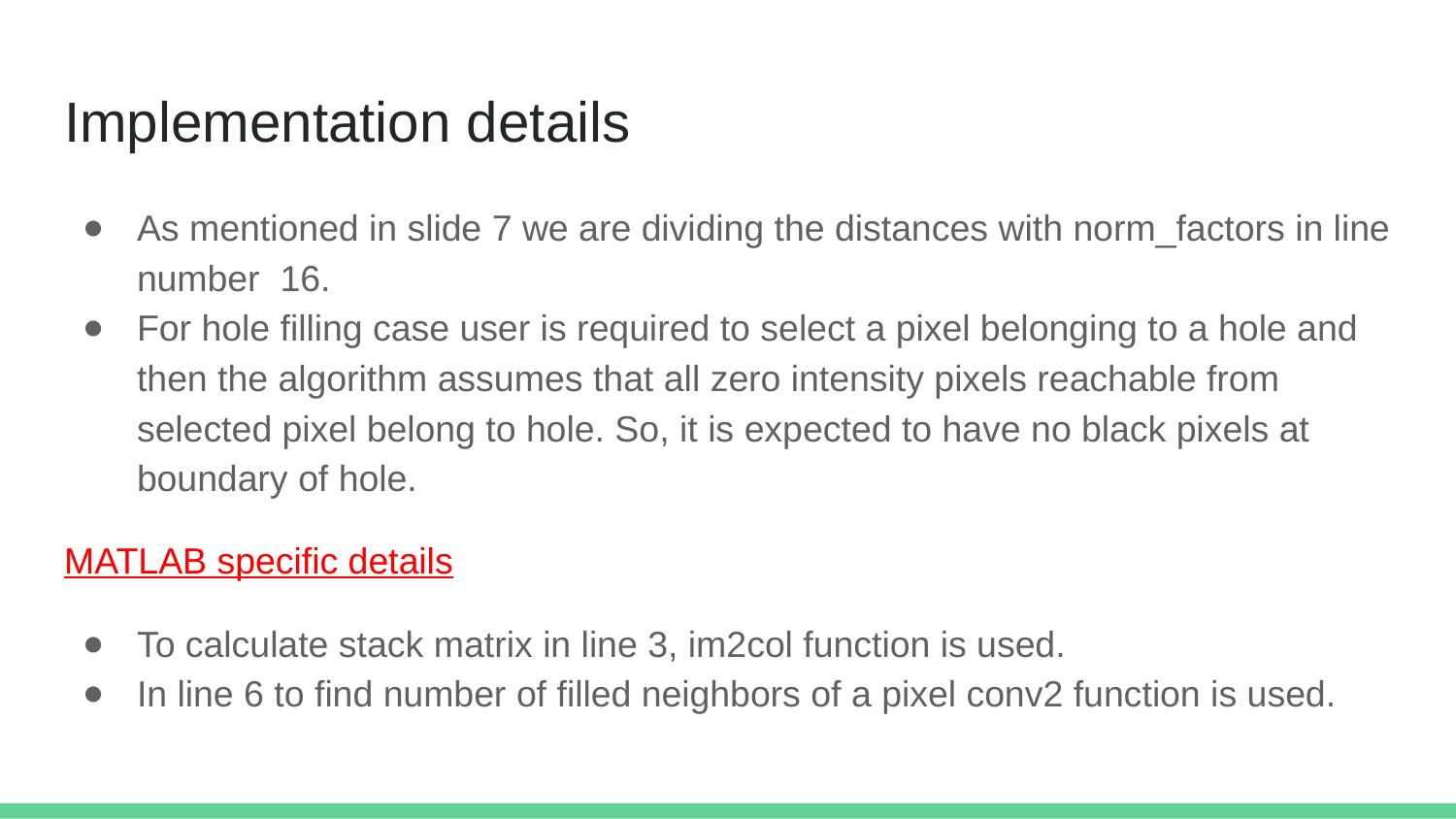

# Implementation details
As mentioned in slide 7 we are dividing the distances with norm_factors in line number  16.
For hole filling case user is required to select a pixel belonging to a hole and then the algorithm assumes that all zero intensity pixels reachable from selected pixel belong to hole. So, it is expected to have no black pixels at boundary of hole.
MATLAB specific details
To calculate stack matrix in line 3, im2col function is used.
In line 6 to find number of filled neighbors of a pixel conv2 function is used.